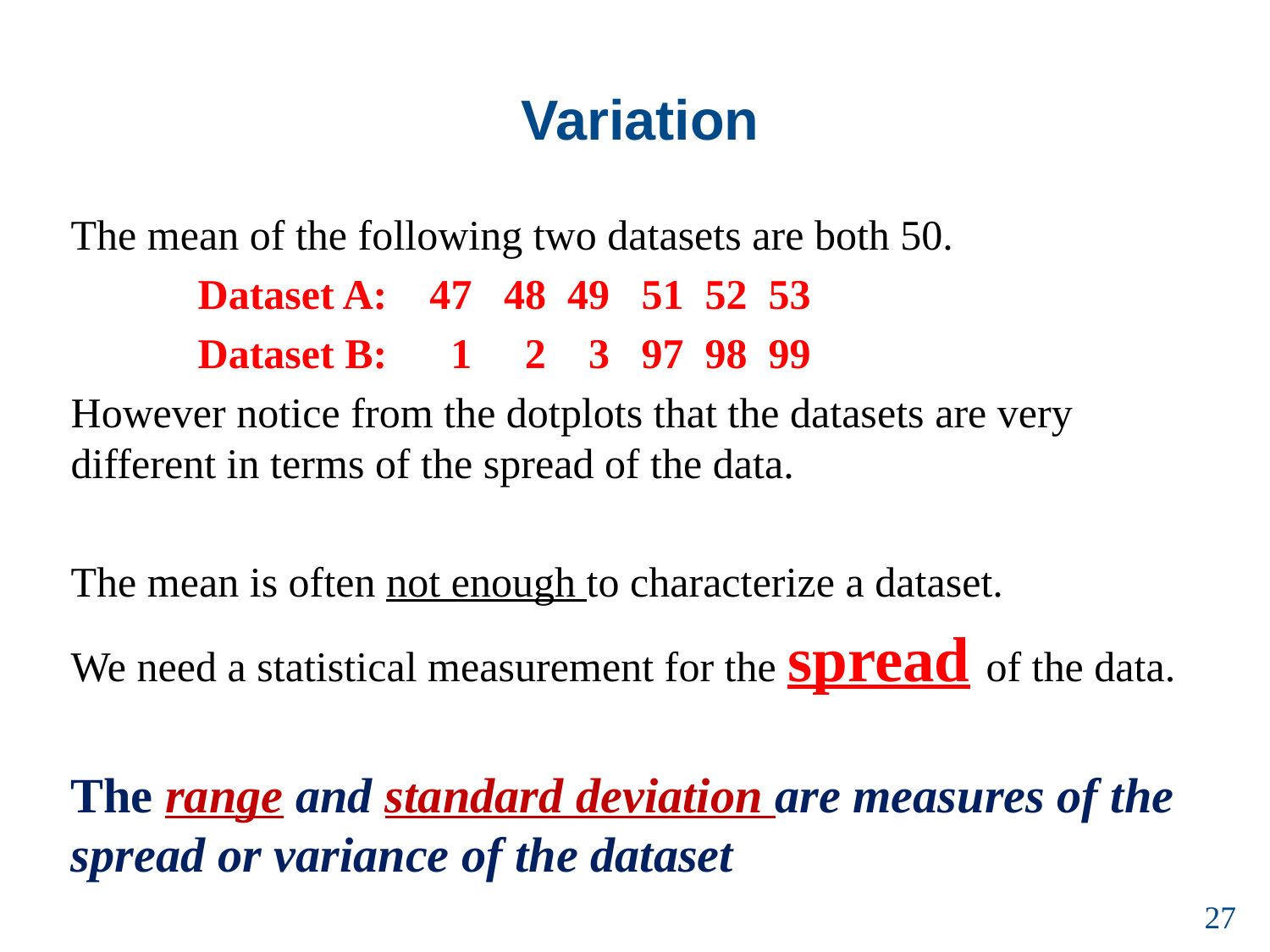

# Variation
The mean of the following two datasets are both 50.
	Dataset A:    47   48  49   51  52  53
	Dataset B:      1     2    3   97  98  99
However notice from the dotplots that the datasets are very different in terms of the spread of the data.

The mean is often not enough to characterize a dataset.
We need a statistical measurement for the spread of the data.

The range and standard deviation are measures of the spread or variance of the dataset

27